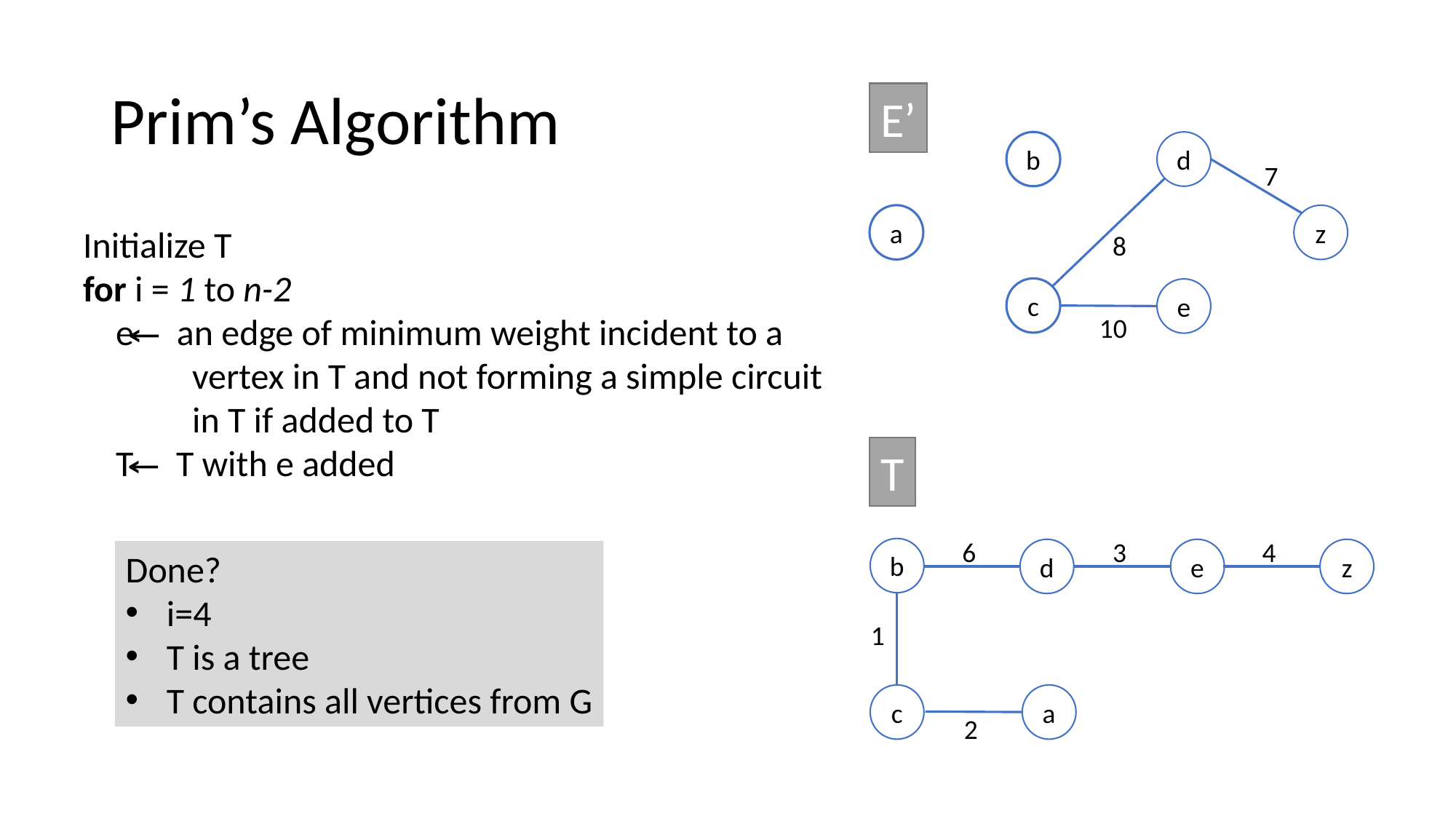

# Prim’s Algorithm
E’
b
d
7
a
z
8
c
e
10
Initialize T
for i = 1 to n-2
    e  ⃪   an edge of minimum weight incident to a
	vertex in T and not forming a simple circuit
	in T if added to T
    T  ⃪   T with e added

T
6
3
4
b
d
e
z
Done?
i=4
T is a tree
T contains all vertices from G
1
c
a
2